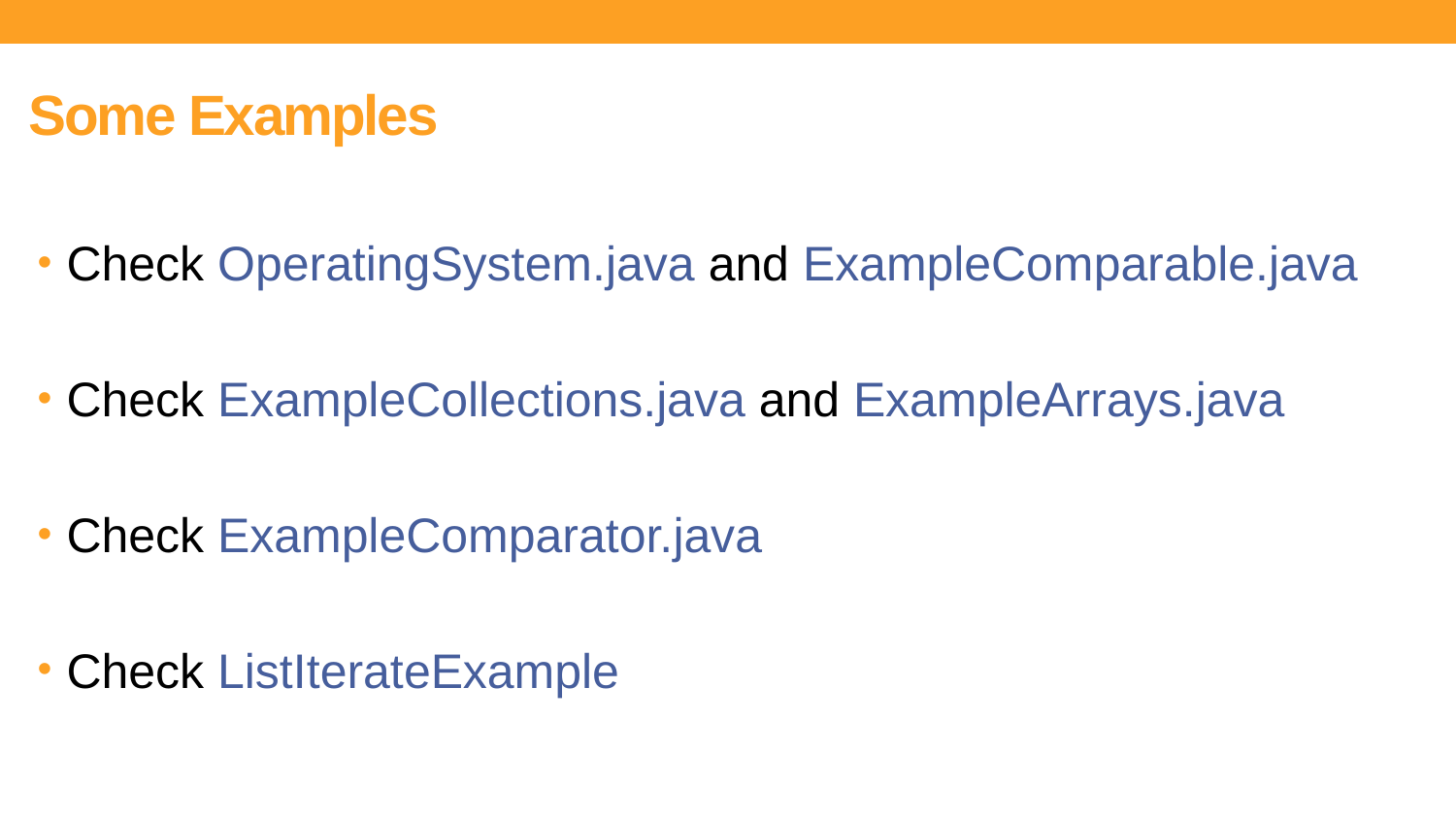

Some Examples

Check OperatingSystem.java and ExampleComparable.java

Check ExampleCollections.java and ExampleArrays.java

Check ExampleComparator.java

Check ListIterateExample